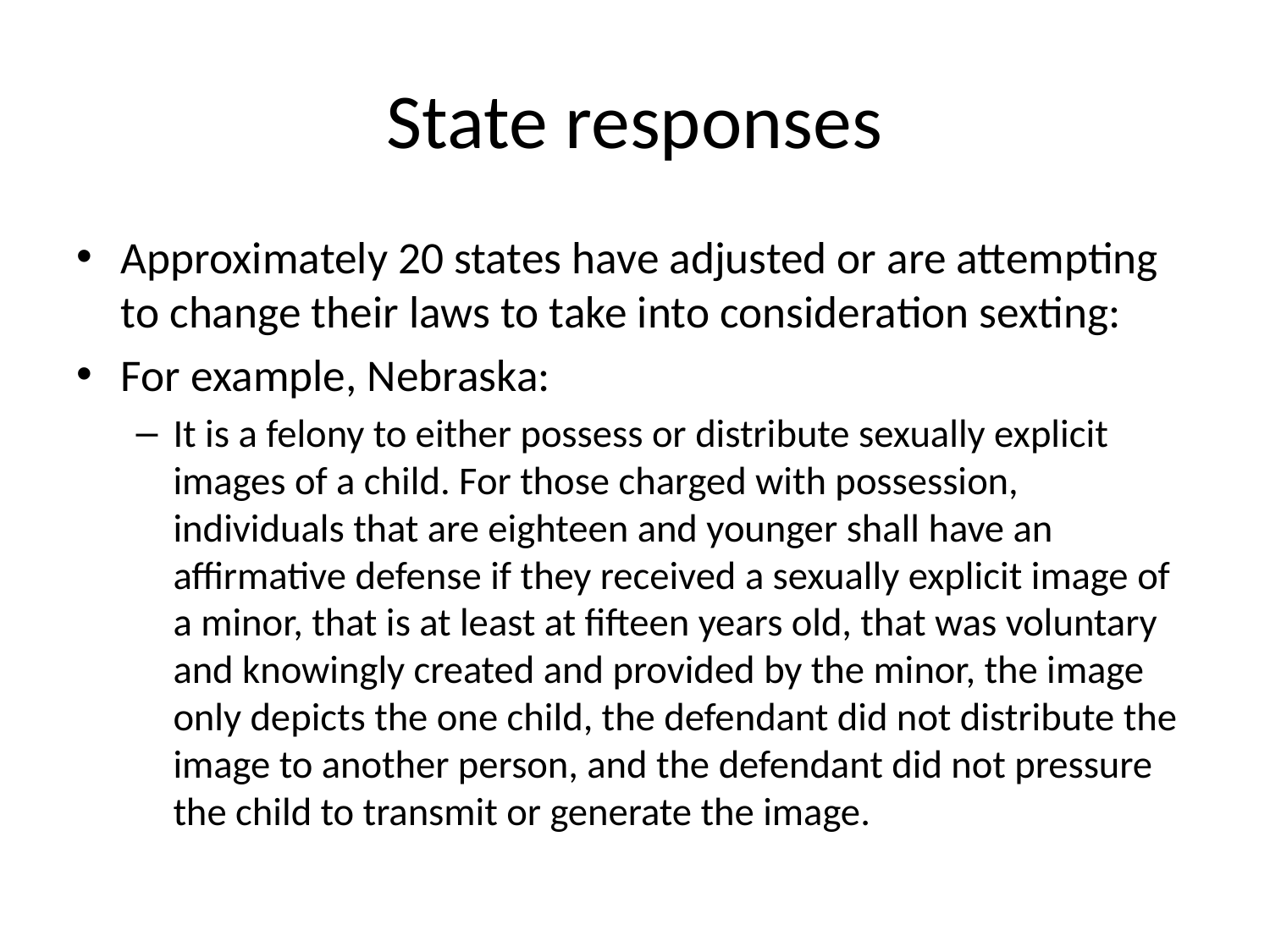

# State responses
Approximately 20 states have adjusted or are attempting to change their laws to take into consideration sexting:
For example, Nebraska:
It is a felony to either possess or distribute sexually explicit images of a child. For those charged with possession, individuals that are eighteen and younger shall have an affirmative defense if they received a sexually explicit image of a minor, that is at least at fifteen years old, that was voluntary and knowingly created and provided by the minor, the image only depicts the one child, the defendant did not distribute the image to another person, and the defendant did not pressure the child to transmit or generate the image.